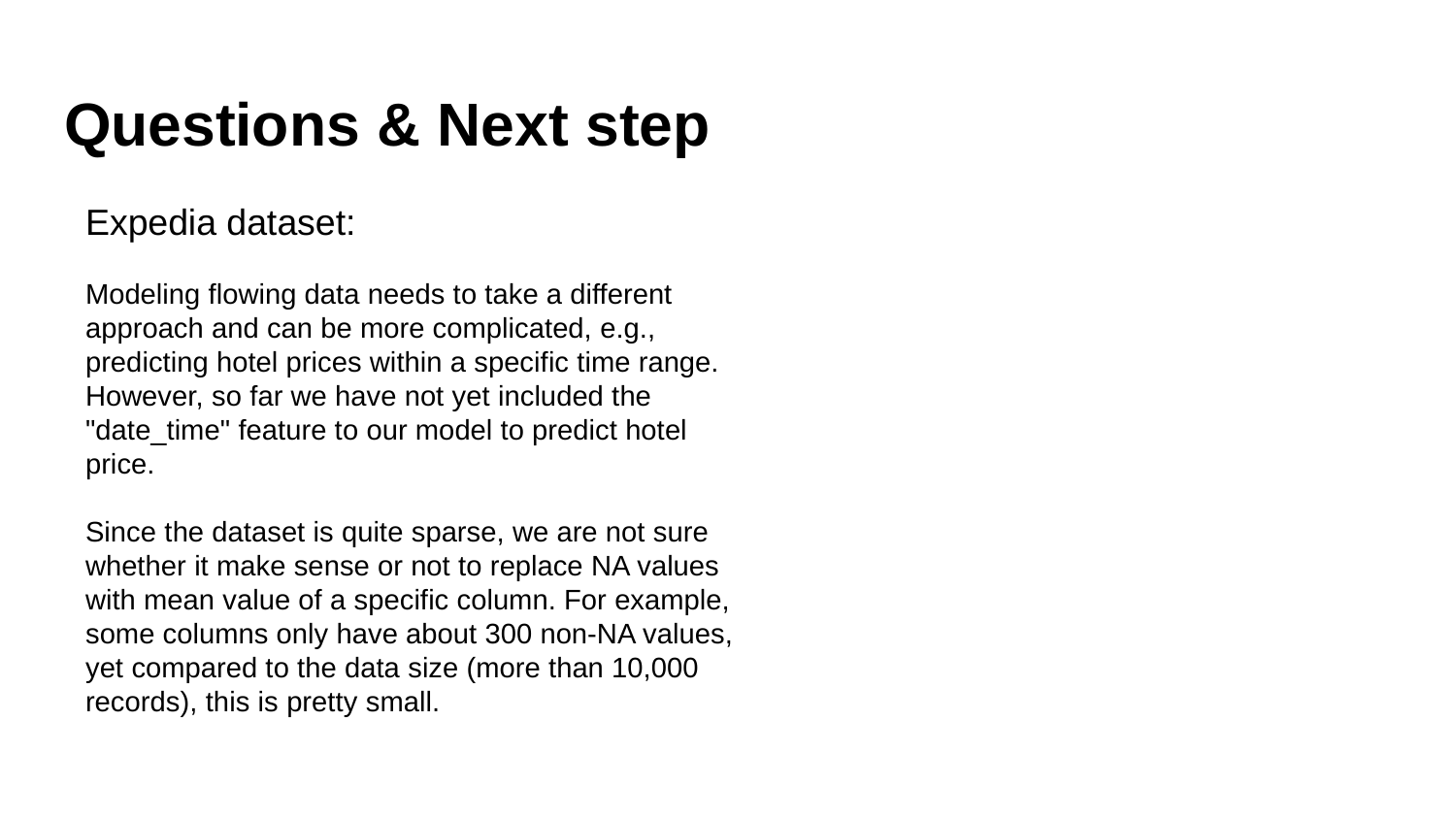

# Questions & Next step
Expedia dataset:

Modeling flowing data needs to take a different approach and can be more complicated, e.g., predicting hotel prices within a specific time range. However, so far we have not yet included the "date_time" feature to our model to predict hotel price.

Since the dataset is quite sparse, we are not sure whether it make sense or not to replace NA values with mean value of a specific column. For example, some columns only have about 300 non-NA values, yet compared to the data size (more than 10,000 records), this is pretty small.